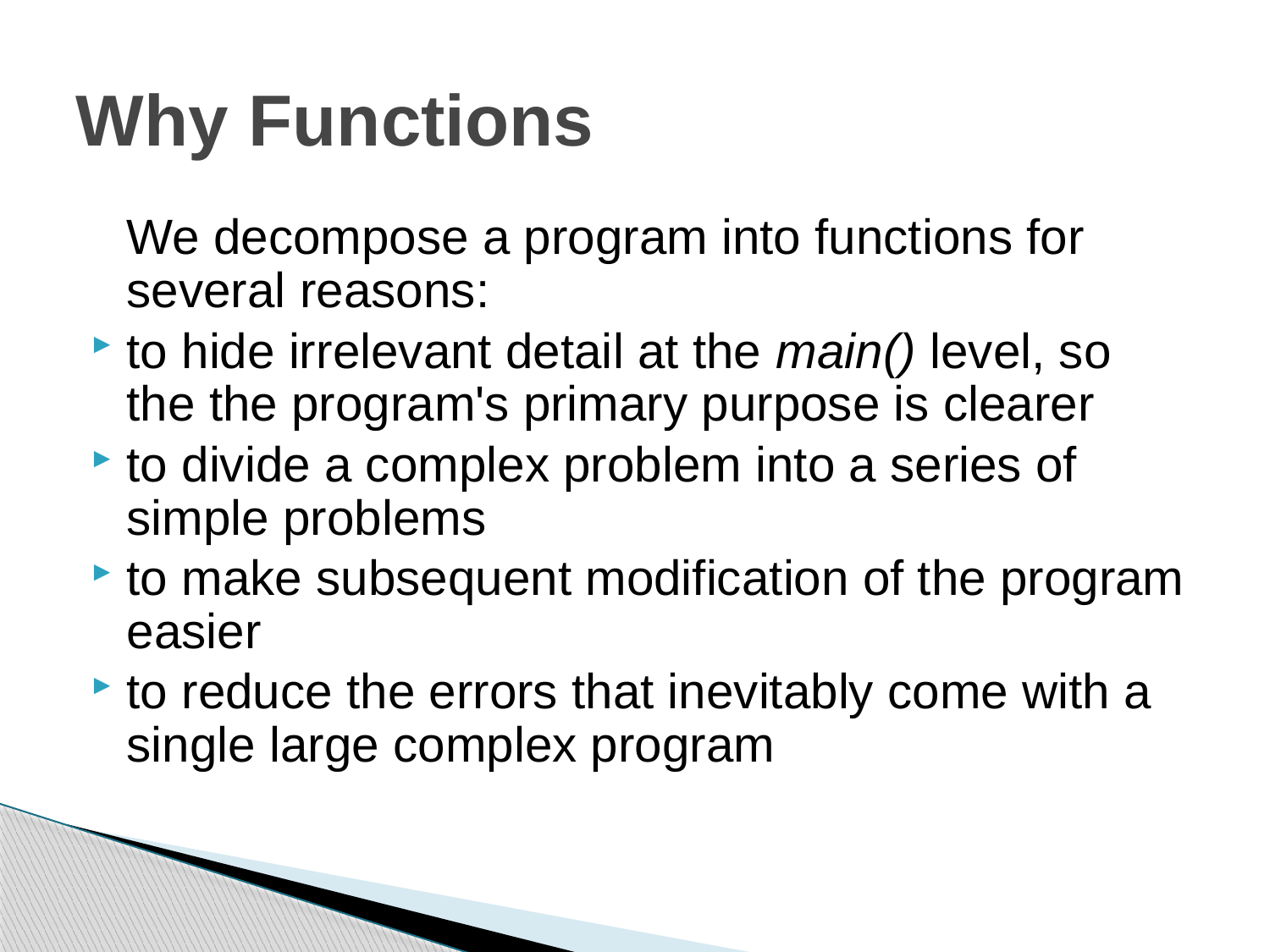

# Why Functions
	We decompose a program into functions for several reasons:
to hide irrelevant detail at the main() level, so the the program's primary purpose is clearer
to divide a complex problem into a series of simple problems
to make subsequent modification of the program easier
to reduce the errors that inevitably come with a single large complex program